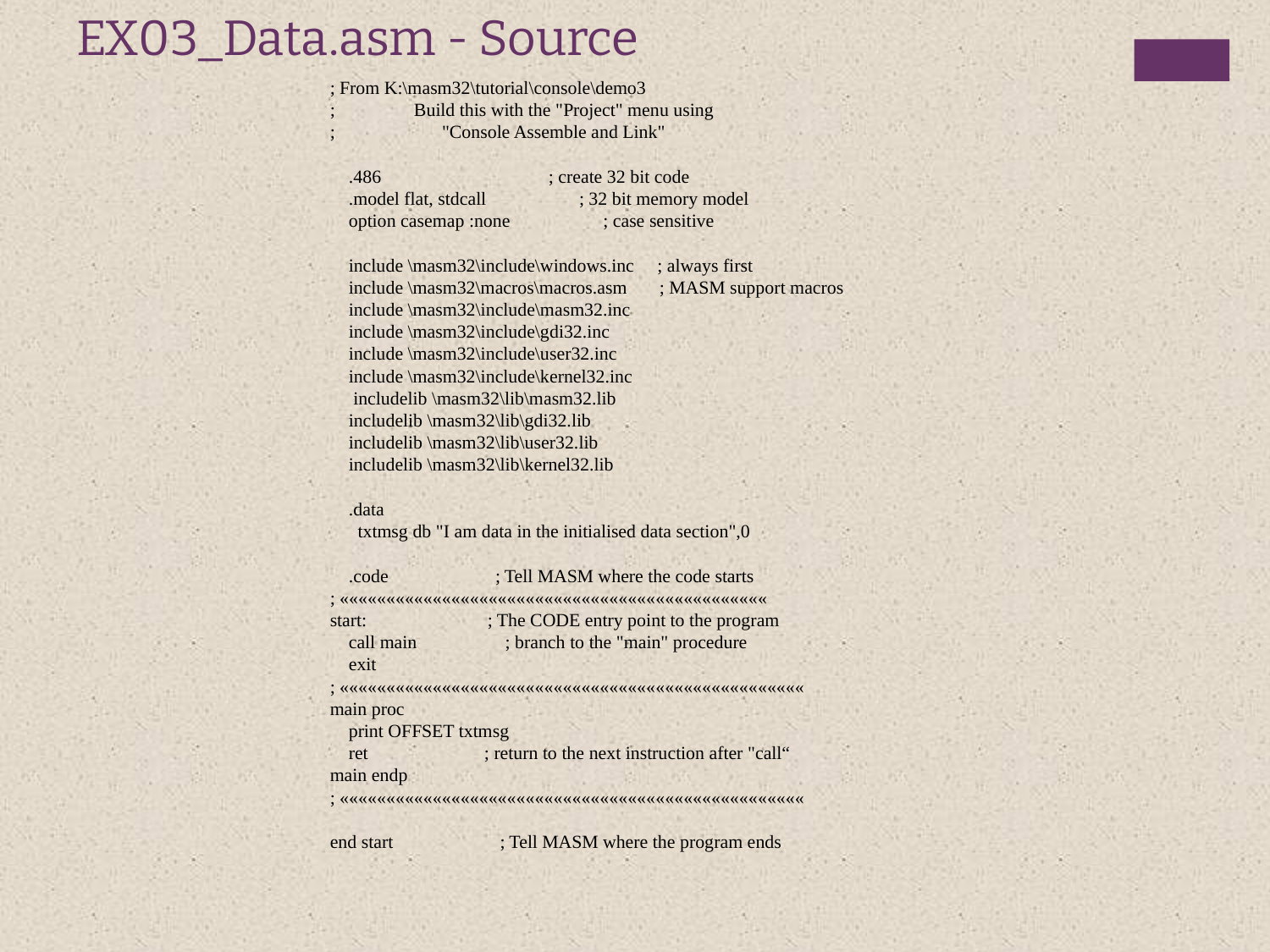

EX03_Data.asm - Source
; From K:\masm32\tutorial\console\demo3
;                 Build this with the "Project" menu using
;                       "Console Assemble and Link"

    .486                                    ; create 32 bit code
    .model flat, stdcall                    ; 32 bit memory model
    option casemap :none                    ; case sensitive

    include \masm32\include\windows.inc     ; always first
    include \masm32\macros\macros.asm       ; MASM support macros
    include \masm32\include\masm32.inc
    include \masm32\include\gdi32.inc
    include \masm32\include\user32.inc
    include \masm32\include\kernel32.inc
     includelib \masm32\lib\masm32.lib
    includelib \masm32\lib\gdi32.lib
    includelib \masm32\lib\user32.lib
    includelib \masm32\lib\kernel32.lib

    .data
      txtmsg db "I am data in the initialised data section",0

    .code                       ; Tell MASM where the code starts
; ««««««««««««««««««««««««««««««««««««««««««««««
start:                          ; The CODE entry point to the program
    call main                   ; branch to the "main" procedure
    exit
; ««««««««««««««««««««««««««««««««««««««««««««««««««
main proc
    print OFFSET txtmsg
    ret                         ; return to the next instruction after "call“
main endp
; ««««««««««««««««««««««««««««««««««««««««««««««««««

end start                       ; Tell MASM where the program ends